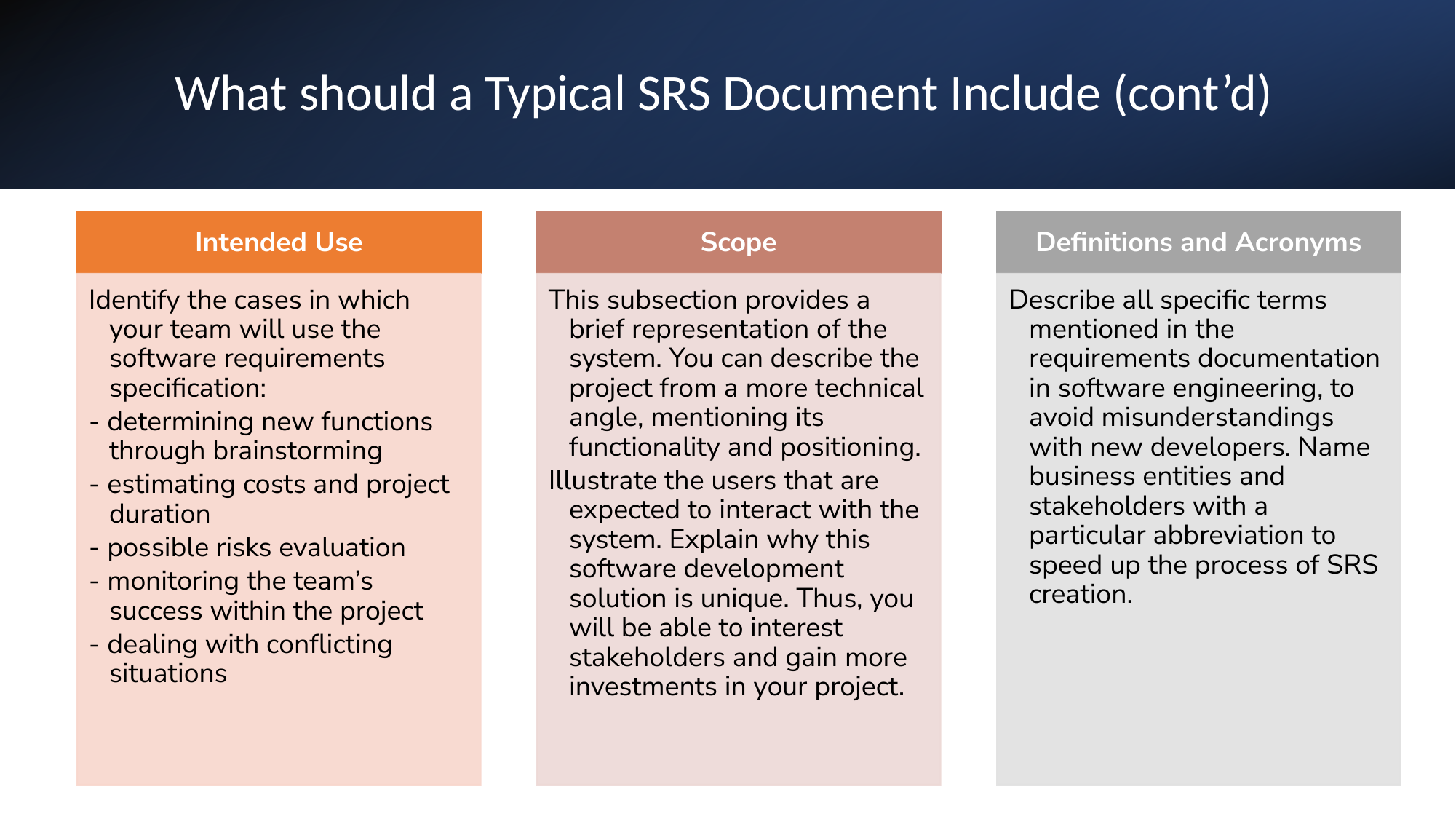

# What should a Typical SRS Document Include (cont’d)
Intended Use
Identify the cases in which your team will use the software requirements specification:
- determining new functions through brainstorming
- estimating costs and project duration
- possible risks evaluation
- monitoring the team’s success within the project
- dealing with conflicting situations
Scope
This subsection provides a brief representation of the system. You can describe the project from a more technical angle, mentioning its functionality and positioning.
Illustrate the users that are expected to interact with the system. Explain why this software development solution is unique. Thus, you will be able to interest stakeholders and gain more investments in your project.
Definitions and Acronyms
Describe all specific terms mentioned in the requirements documentation in software engineering, to avoid misunderstandings with new developers. Name business entities and stakeholders with a particular abbreviation to speed up the process of SRS creation.
Eng. Asmaa Lafi